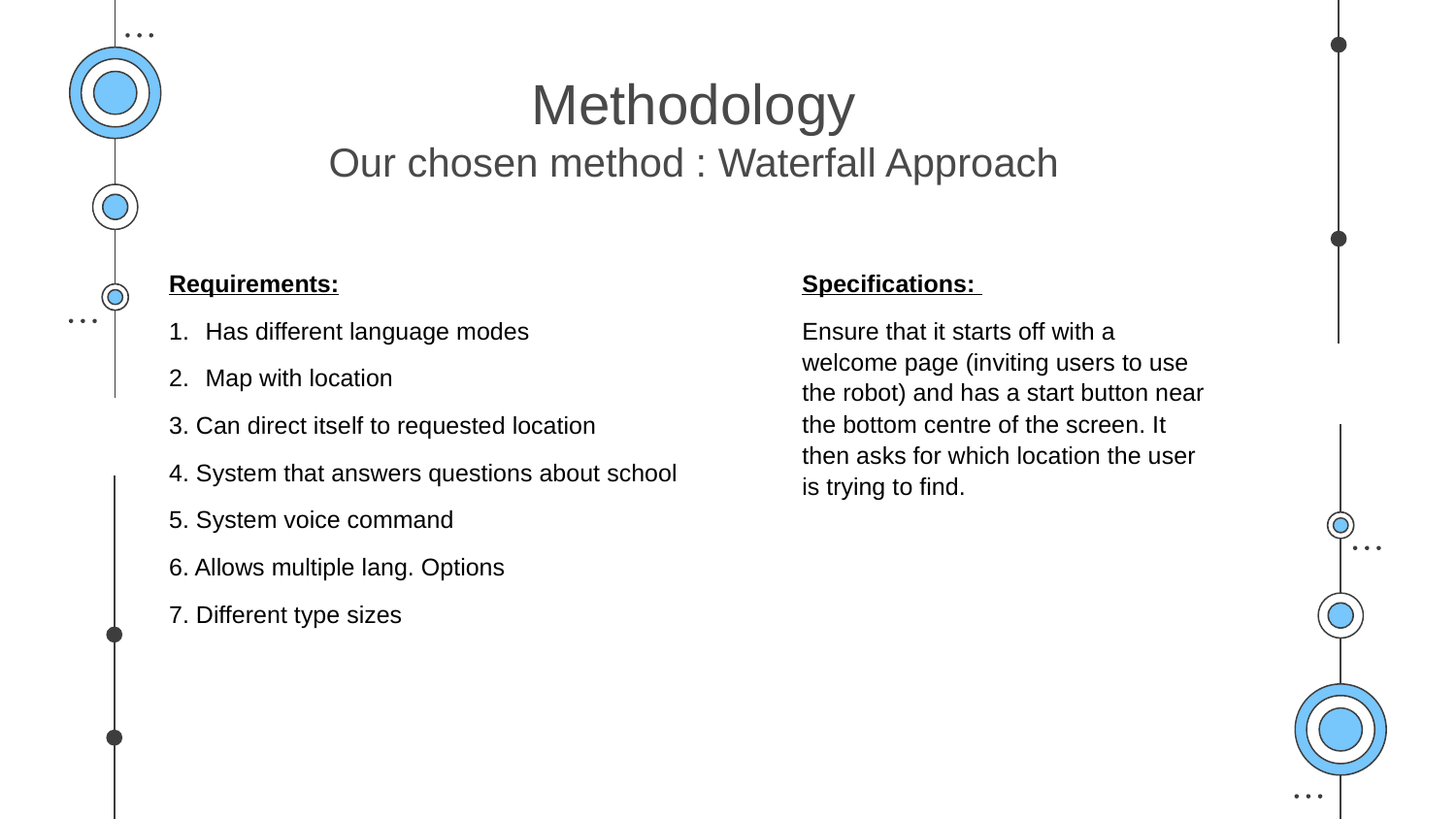

# Methodology Our chosen method : Waterfall Approach
$20K
Requirements:
Has different language modes
Map with location
3. Can direct itself to requested location
4. System that answers questions about school
5. System voice command
6. Allows multiple lang. Options
7. Different type sizes
Specifications:
Ensure that it starts off with a welcome page (inviting users to use the robot) and has a start button near the bottom centre of the screen. It then asks for which location the user is trying to find.
10%
45K